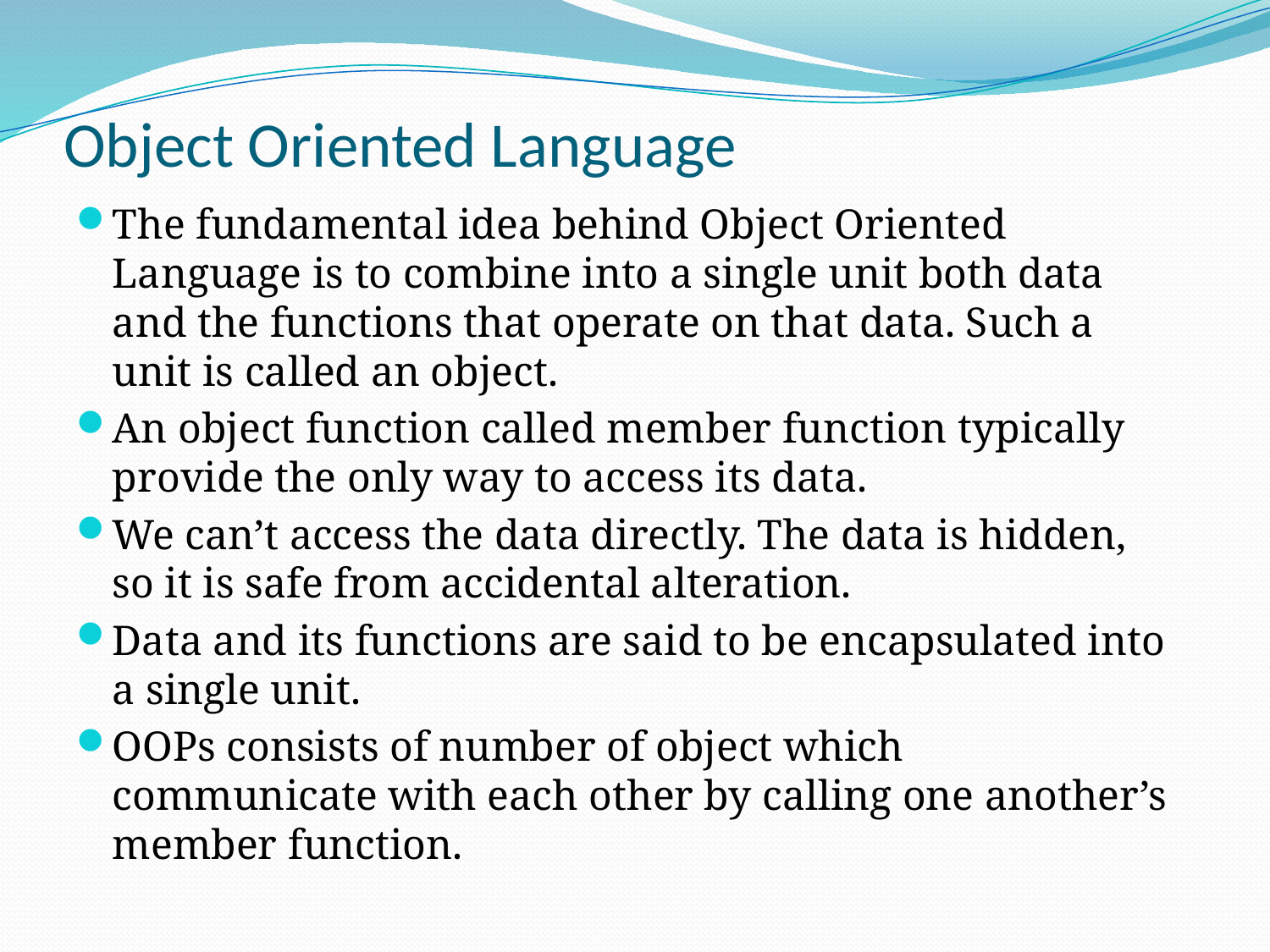

# Object Oriented Language
The fundamental idea behind Object Oriented Language is to combine into a single unit both data and the functions that operate on that data. Such a unit is called an object.
An object function called member function typically provide the only way to access its data.
We can’t access the data directly. The data is hidden, so it is safe from accidental alteration.
Data and its functions are said to be encapsulated into a single unit.
OOPs consists of number of object which communicate with each other by calling one another’s member function.